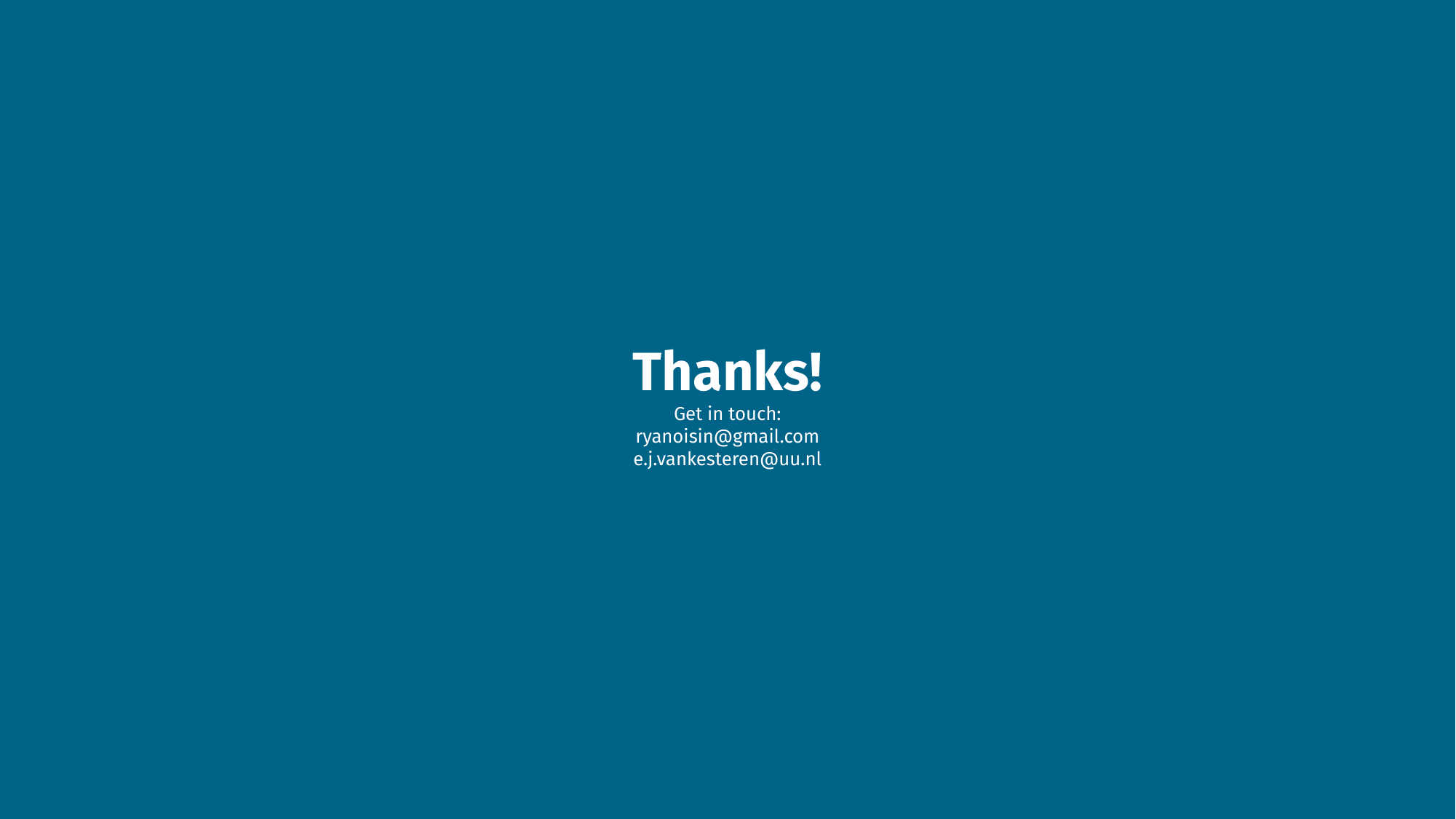

# Thanks! Get in touch: ryanoisin@gmail.com e.j.vankesteren@uu.nl